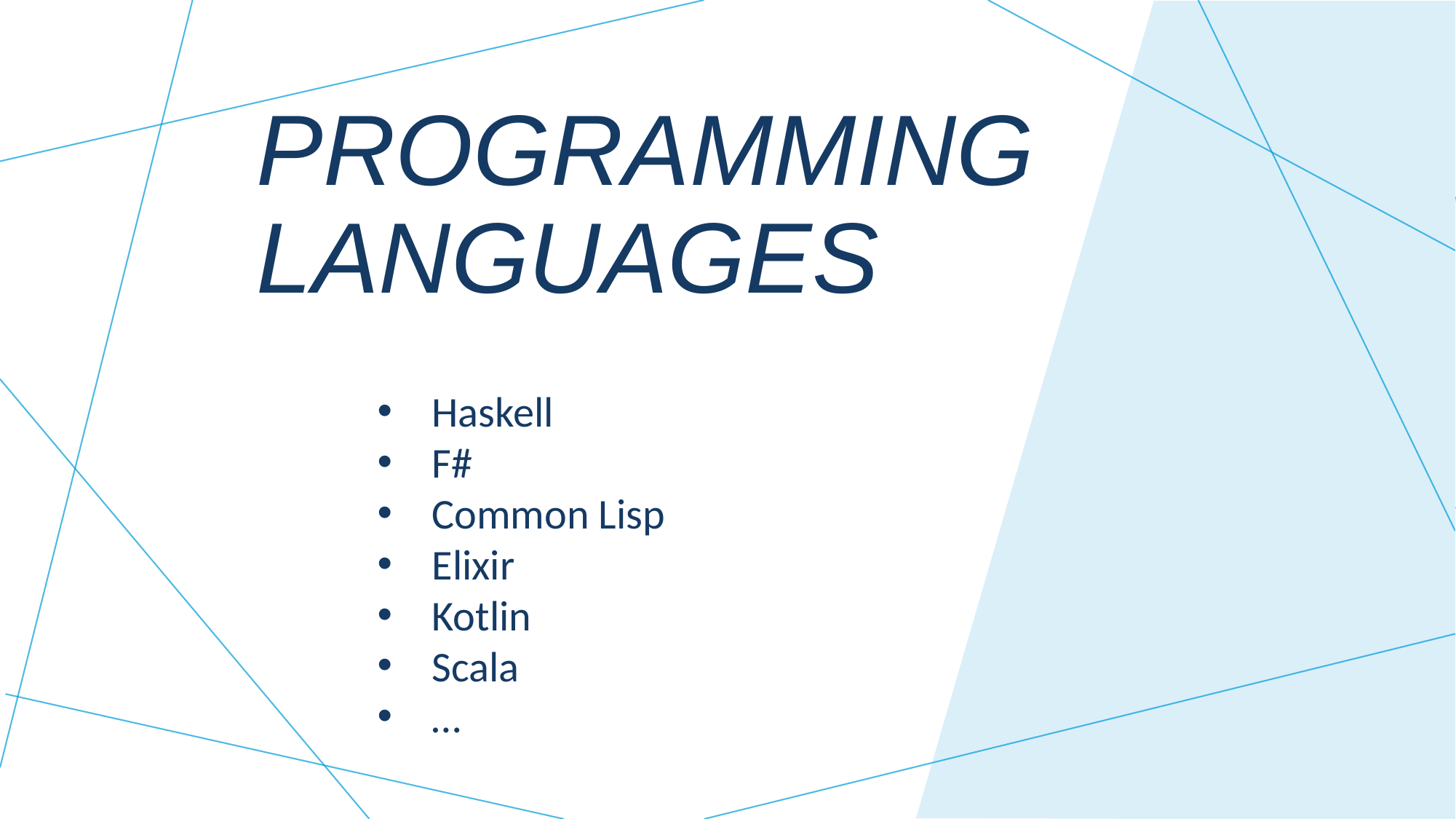

# Programming Languages
Haskell
F#
Common Lisp
Elixir
Kotlin
Scala
…